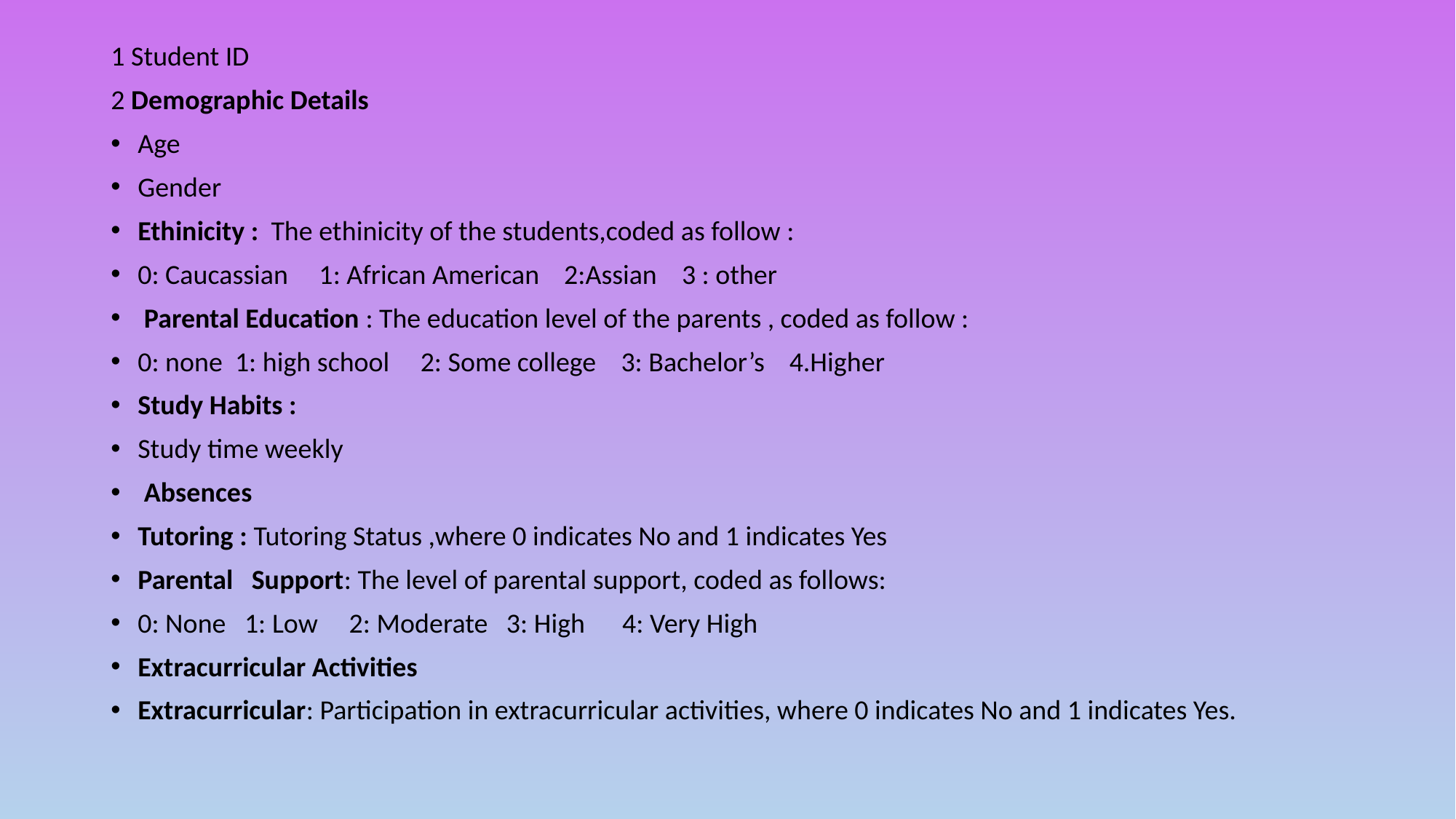

1 Student ID
2 Demographic Details
Age
Gender
Ethinicity :  The ethinicity of the students,coded as follow :
0: Caucassian     1: African American    2:Assian    3 : other
 Parental Education : The education level of the parents , coded as follow :
0: none  1: high school     2: Some college    3: Bachelor’s    4.Higher
Study Habits :
Study time weekly
 Absences
Tutoring : Tutoring Status ,where 0 indicates No and 1 indicates Yes
Parental   Support: The level of parental support, coded as follows:
0: None   1: Low     2: Moderate   3: High      4: Very High
Extracurricular Activities
Extracurricular: Participation in extracurricular activities, where 0 indicates No and 1 indicates Yes.